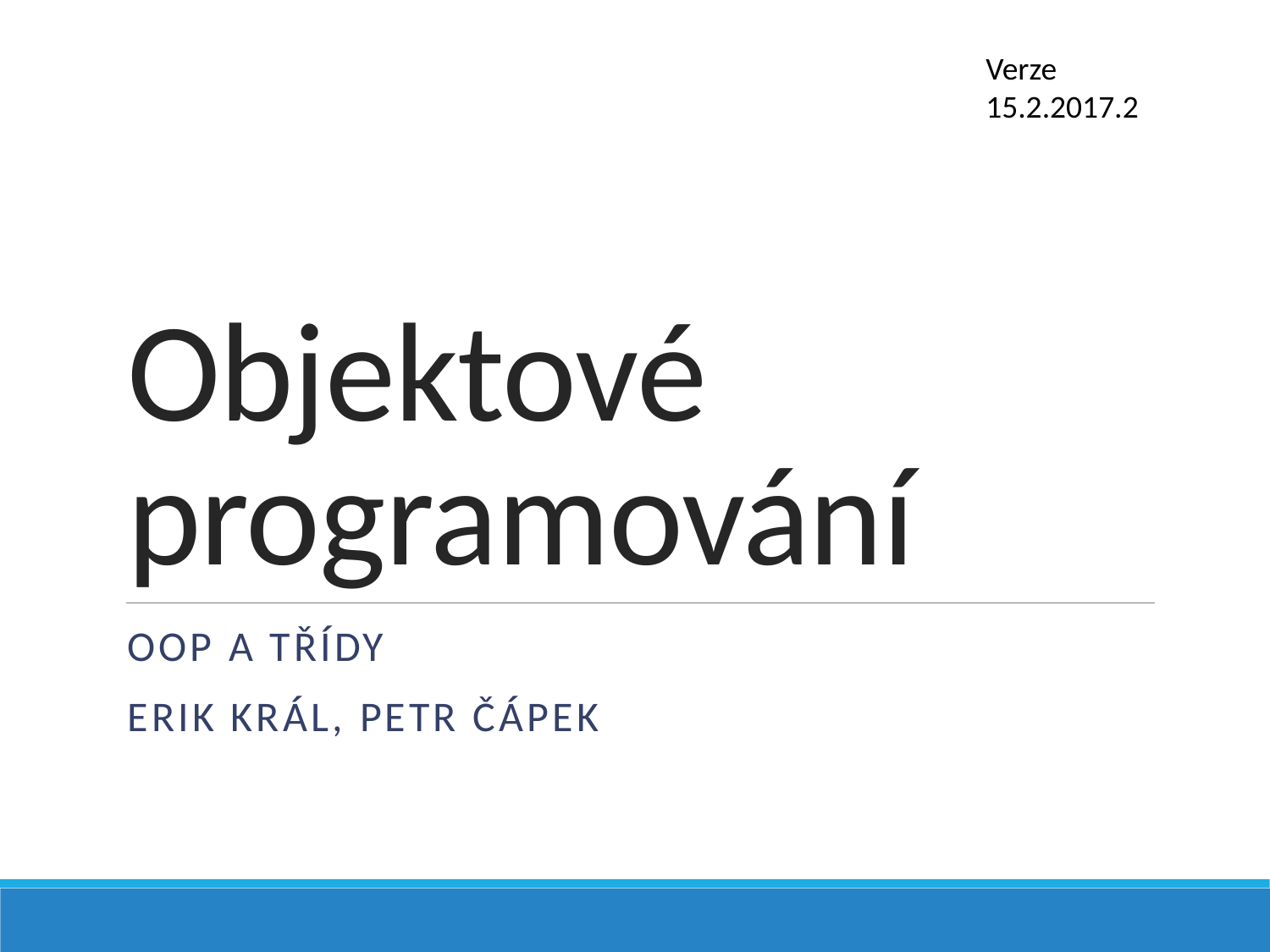

Verze
15.2.2017.2
# Objektové programování
OOP a Třídy
Erik Král, Petr Čápek